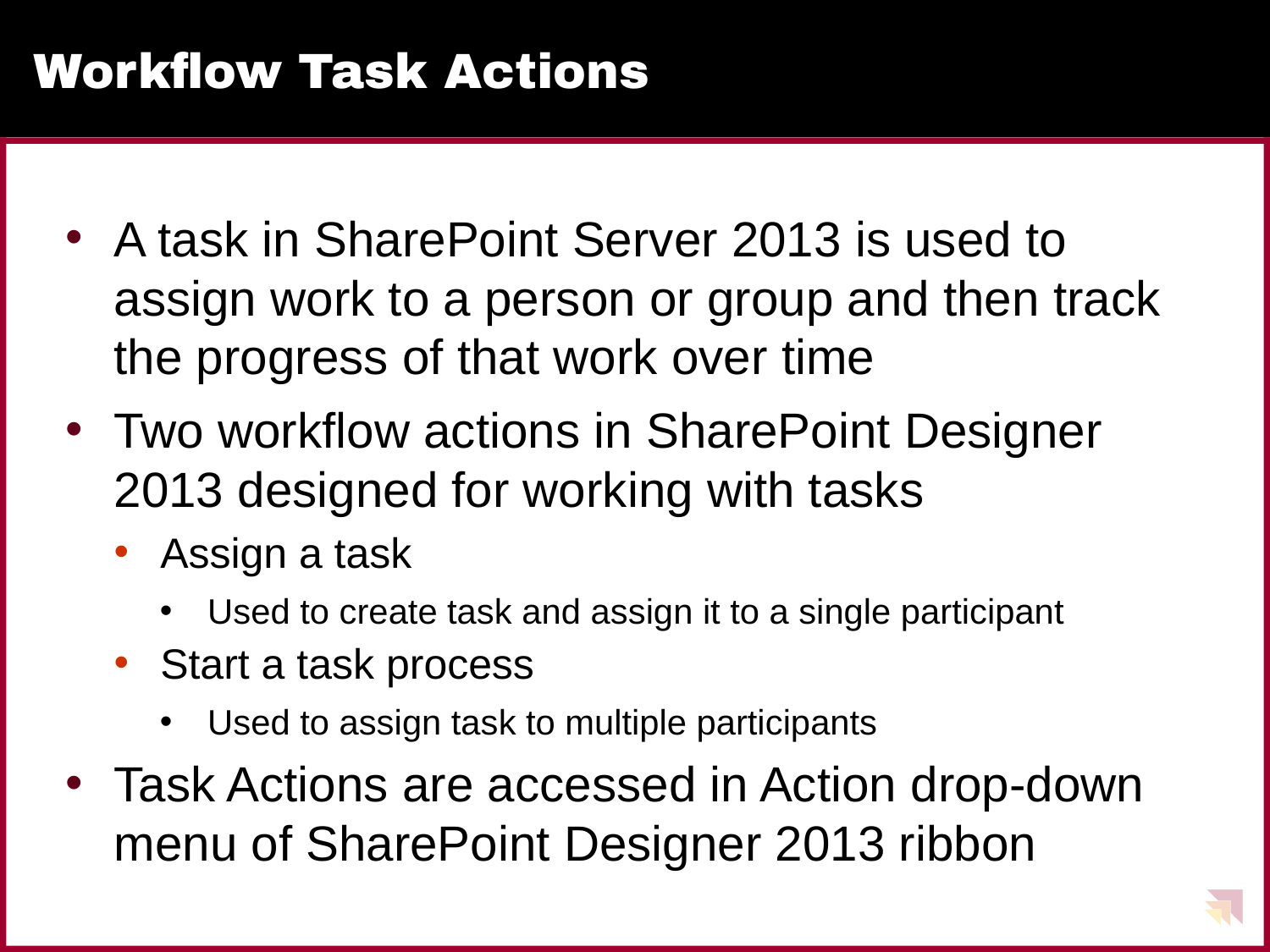

# Workflow Task Actions
A task in SharePoint Server 2013 is used to assign work to a person or group and then track the progress of that work over time
Two workflow actions in SharePoint Designer 2013 designed for working with tasks
Assign a task
Used to create task and assign it to a single participant
Start a task process
Used to assign task to multiple participants
Task Actions are accessed in Action drop-down menu of SharePoint Designer 2013 ribbon